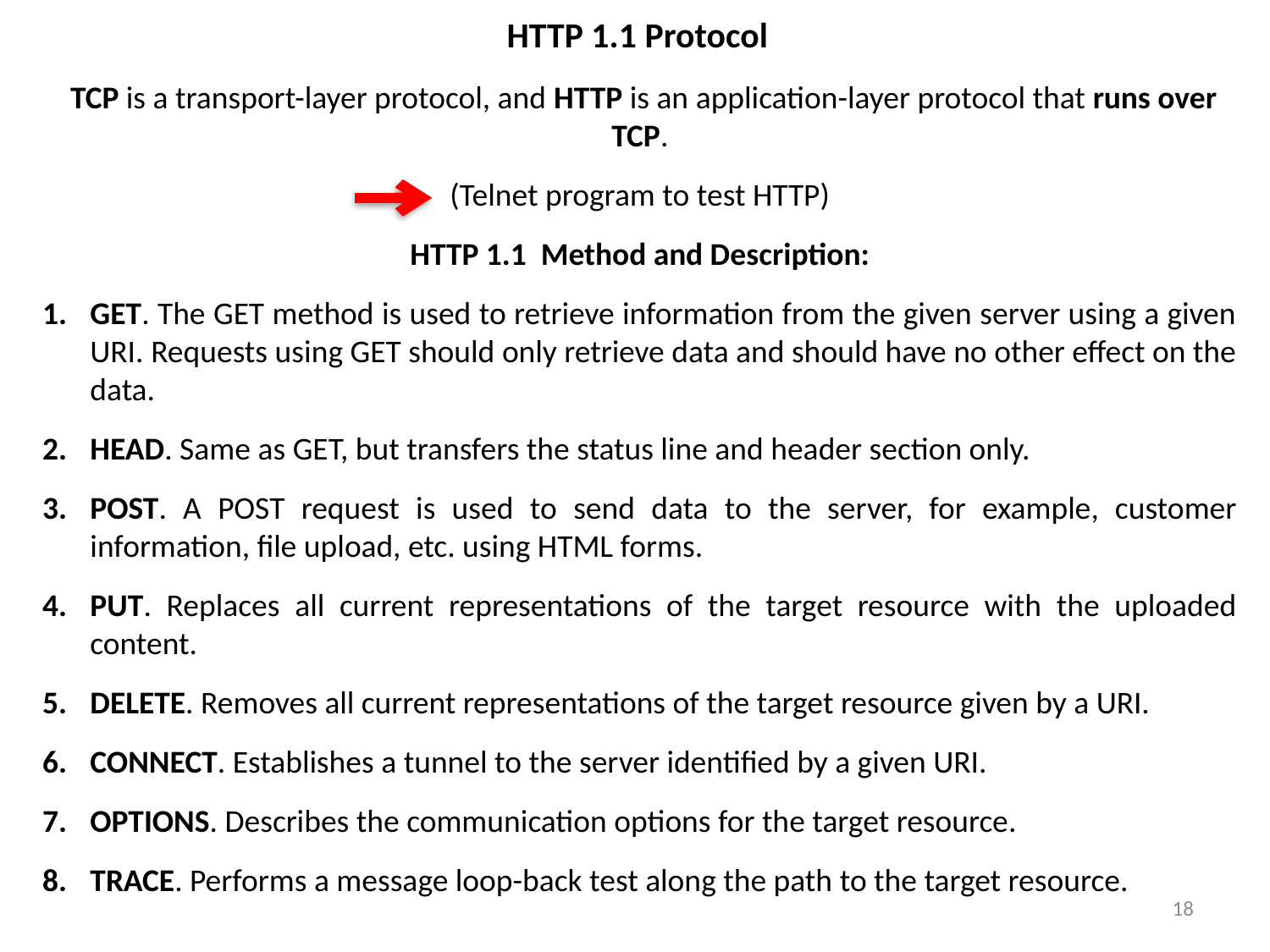

HTTP 1.1 Protocol
 TCP is a transport-layer protocol, and HTTP is an application-layer protocol that runs over TCP.
(Telnet program to test HTTP)
HTTP 1.1  Method and Description:
GET. The GET method is used to retrieve information from the given server using a given URI. Requests using GET should only retrieve data and should have no other effect on the data.
HEAD. Same as GET, but transfers the status line and header section only.
POST. A POST request is used to send data to the server, for example, customer information, file upload, etc. using HTML forms.
PUT. Replaces all current representations of the target resource with the uploaded content.
DELETE. Removes all current representations of the target resource given by a URI.
CONNECT. Establishes a tunnel to the server identified by a given URI.
OPTIONS. Describes the communication options for the target resource.
TRACE. Performs a message loop-back test along the path to the target resource.
18